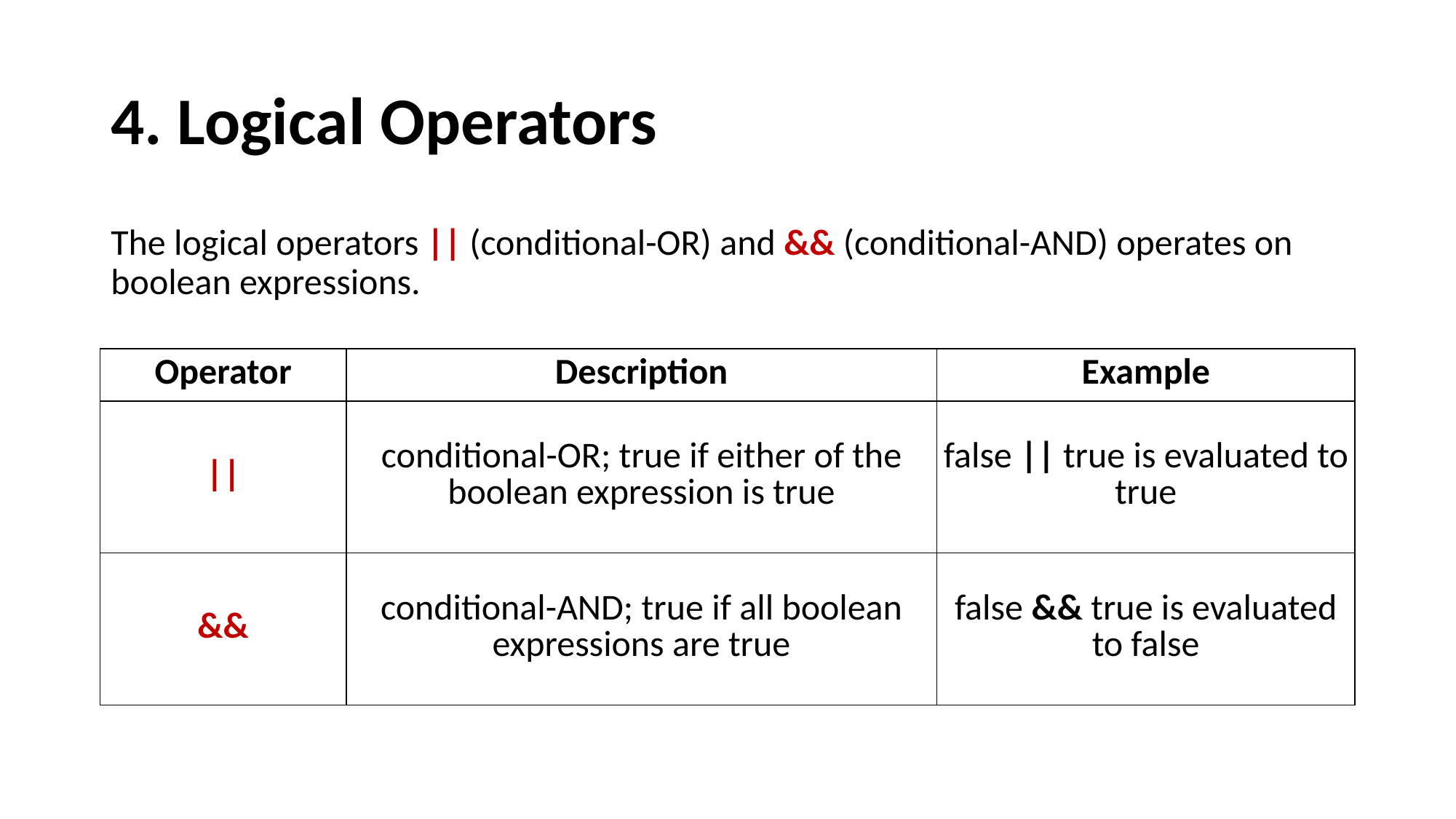

# 4. Logical Operators
The logical operators || (conditional-OR) and && (conditional-AND) operates on boolean expressions.

| Operator | Description | Example |
| --- | --- | --- |
| || | conditional-OR; true if either of the boolean expression is true | false || true is evaluated to true |
| && | conditional-AND; true if all boolean expressions are true | false && true is evaluated to false |
70